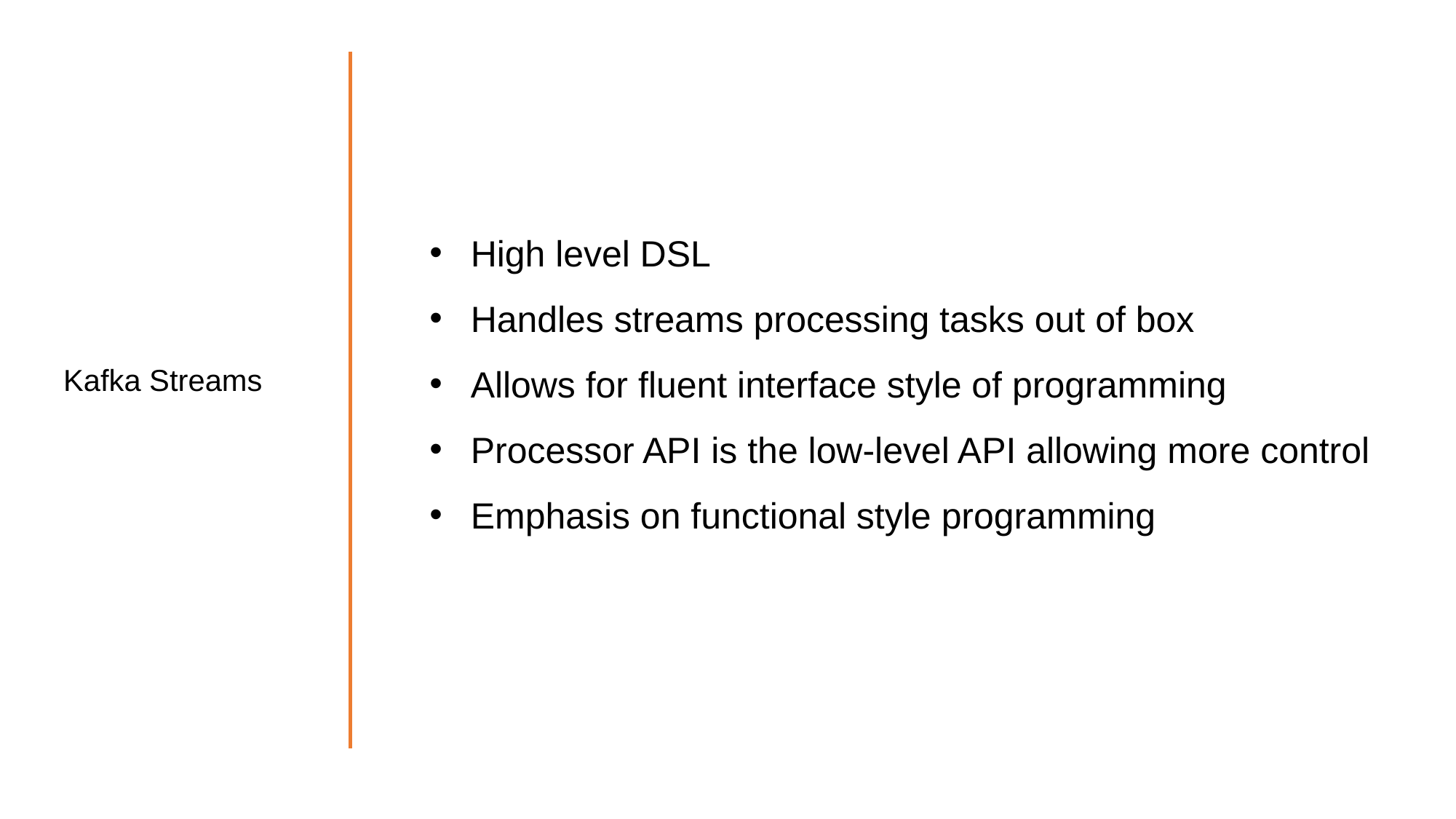

High level DSL
Handles streams processing tasks out of box
Allows for fluent interface style of programming
Processor API is the low-level API allowing more control
Emphasis on functional style programming
Kafka Streams